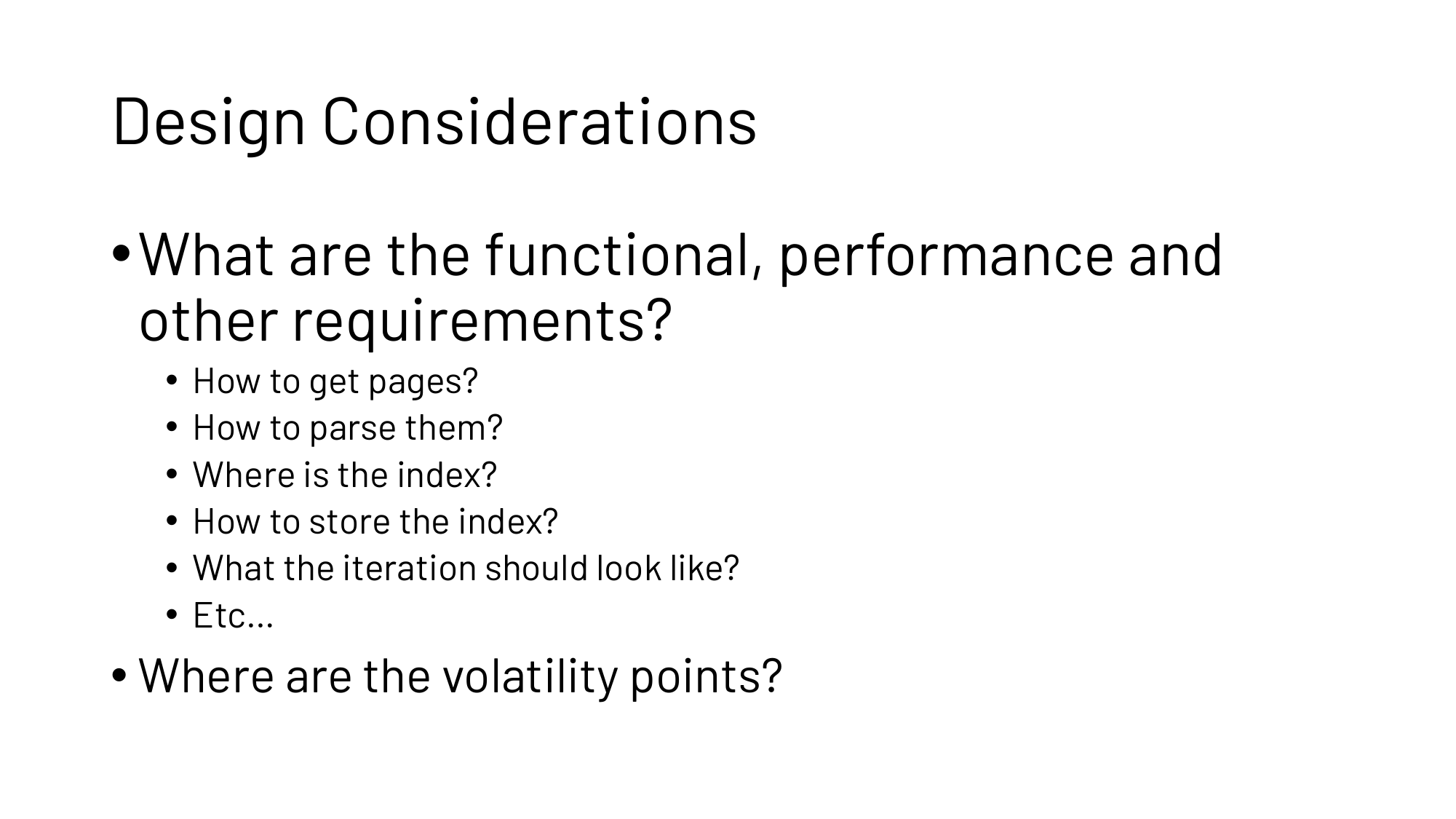

# Design Considerations
What are the functional, performance and other requirements?
How to get pages?
How to parse them?
Where is the index?
How to store the index?
What the iteration should look like?
Etc…
Where are the volatility points?